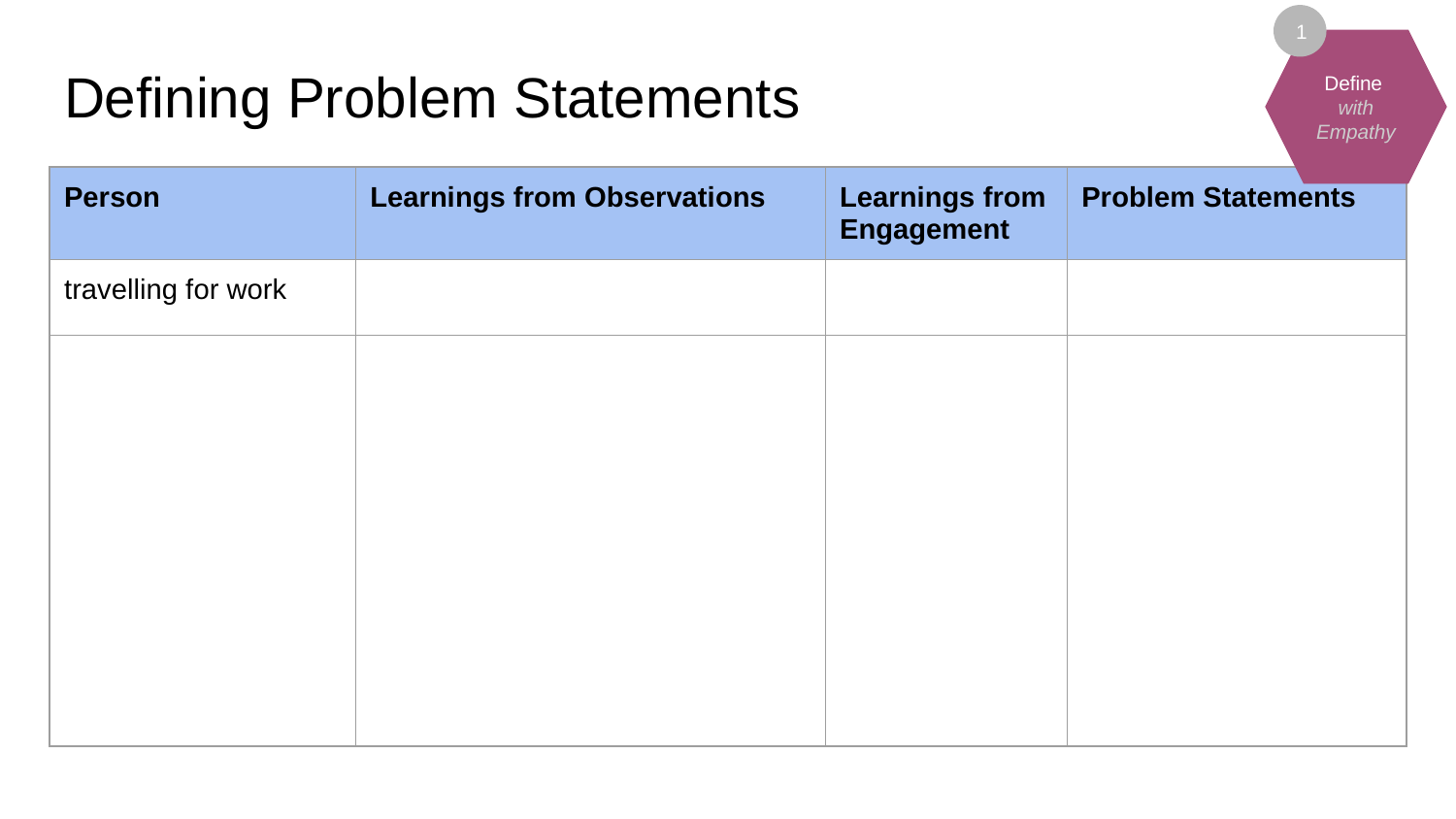

1
Define
with Empathy
# Defining Problem Statements
| Person | Learnings from Observations | Learnings from Engagement | Problem Statements |
| --- | --- | --- | --- |
| travelling for work |  |  |  |
|  |  |  |  |